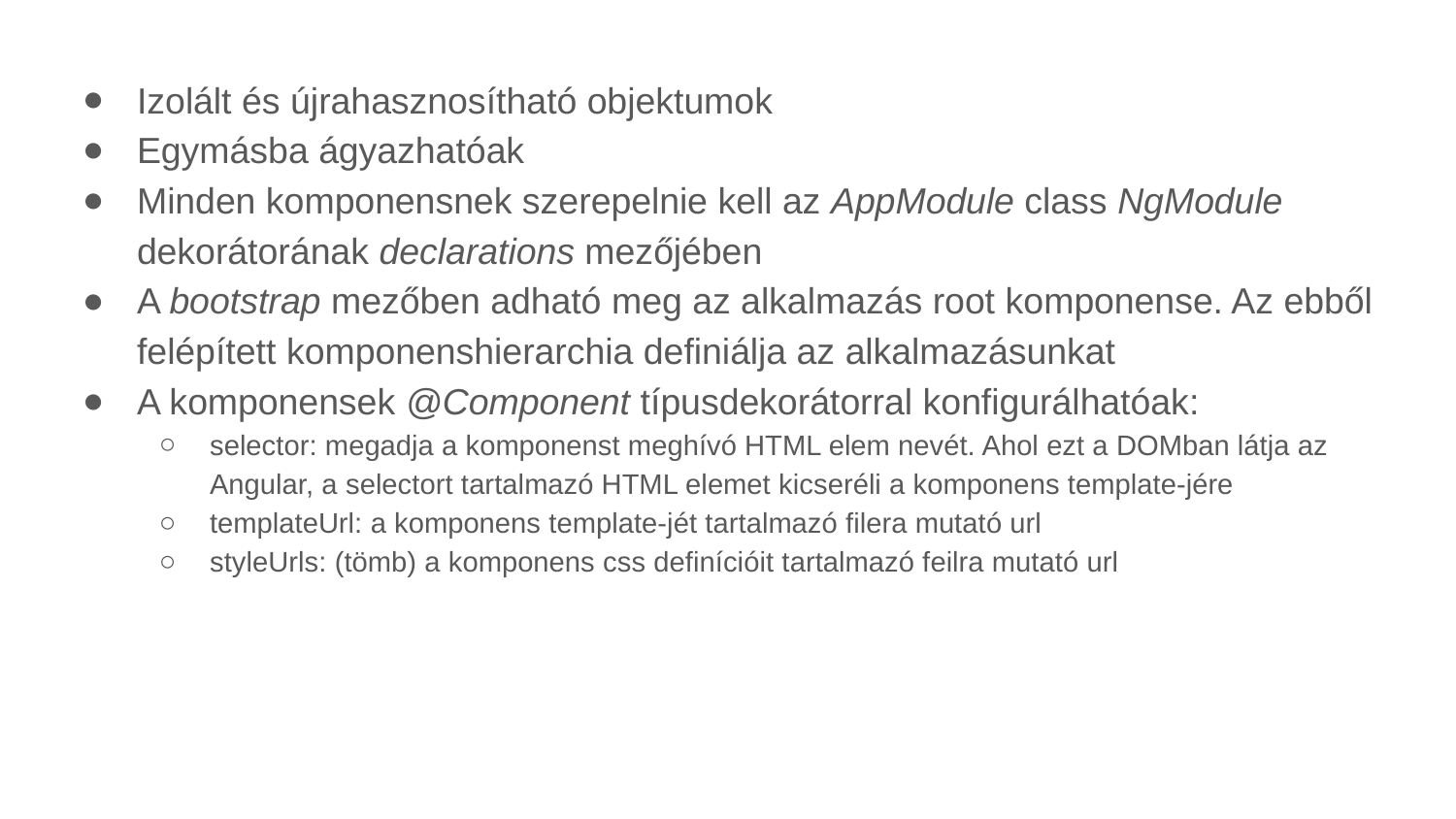

Izolált és újrahasznosítható objektumok
Egymásba ágyazhatóak
Minden komponensnek szerepelnie kell az AppModule class NgModule dekorátorának declarations mezőjében
A bootstrap mezőben adható meg az alkalmazás root komponense. Az ebből felépített komponenshierarchia definiálja az alkalmazásunkat
A komponensek @Component típusdekorátorral konfigurálhatóak:
selector: megadja a komponenst meghívó HTML elem nevét. Ahol ezt a DOMban látja az Angular, a selectort tartalmazó HTML elemet kicseréli a komponens template-jére
templateUrl: a komponens template-jét tartalmazó filera mutató url
styleUrls: (tömb) a komponens css definícióit tartalmazó feilra mutató url